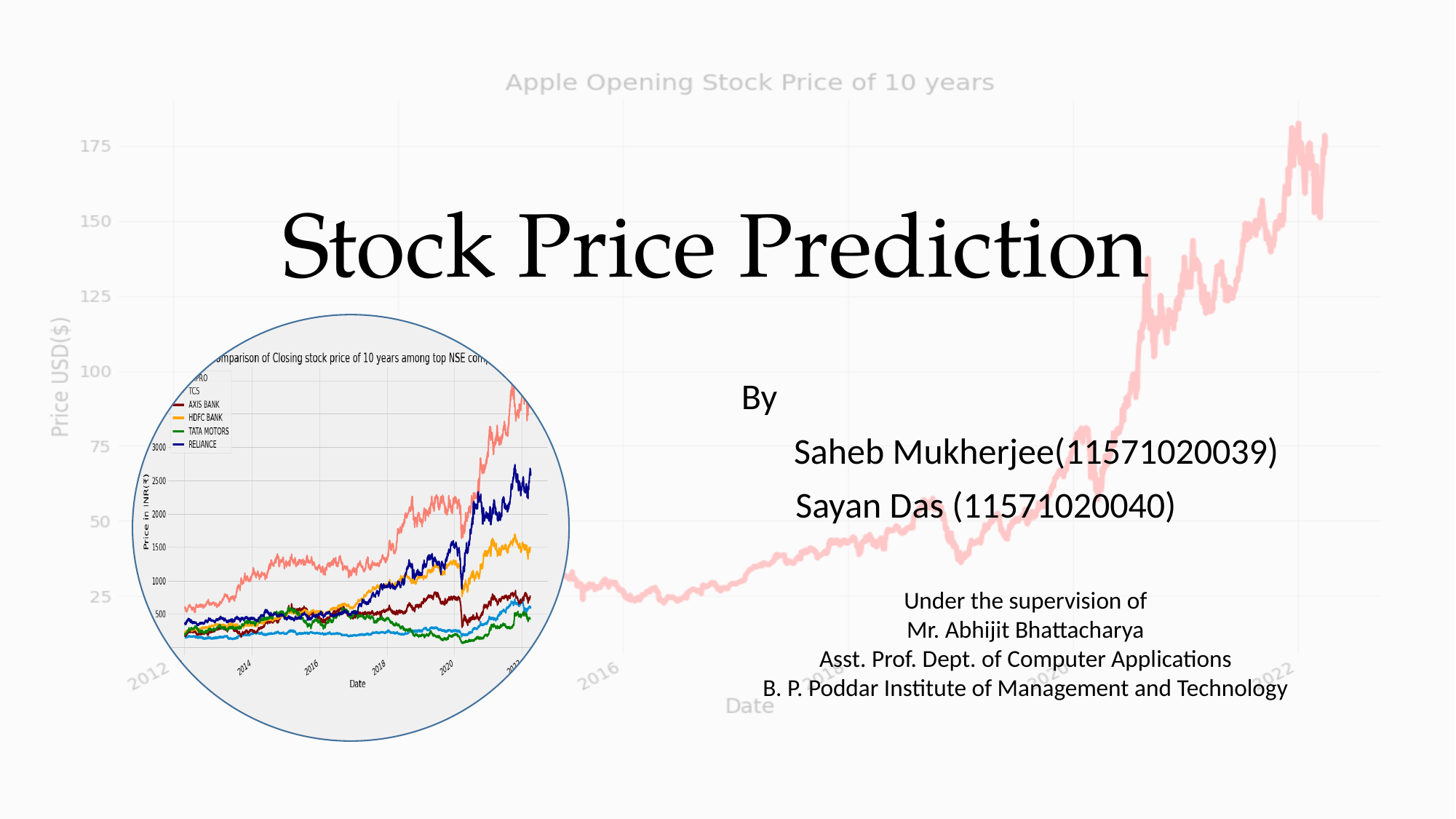

# Stock Price Prediction

By
					Saheb Mukherjee(11571020039)
				 Sayan Das (11571020040)

Under the supervision of
Mr. Abhijit Bhattacharya
Asst. Prof. Dept. of Computer Applications
B. P. Poddar Institute of Management and Technology